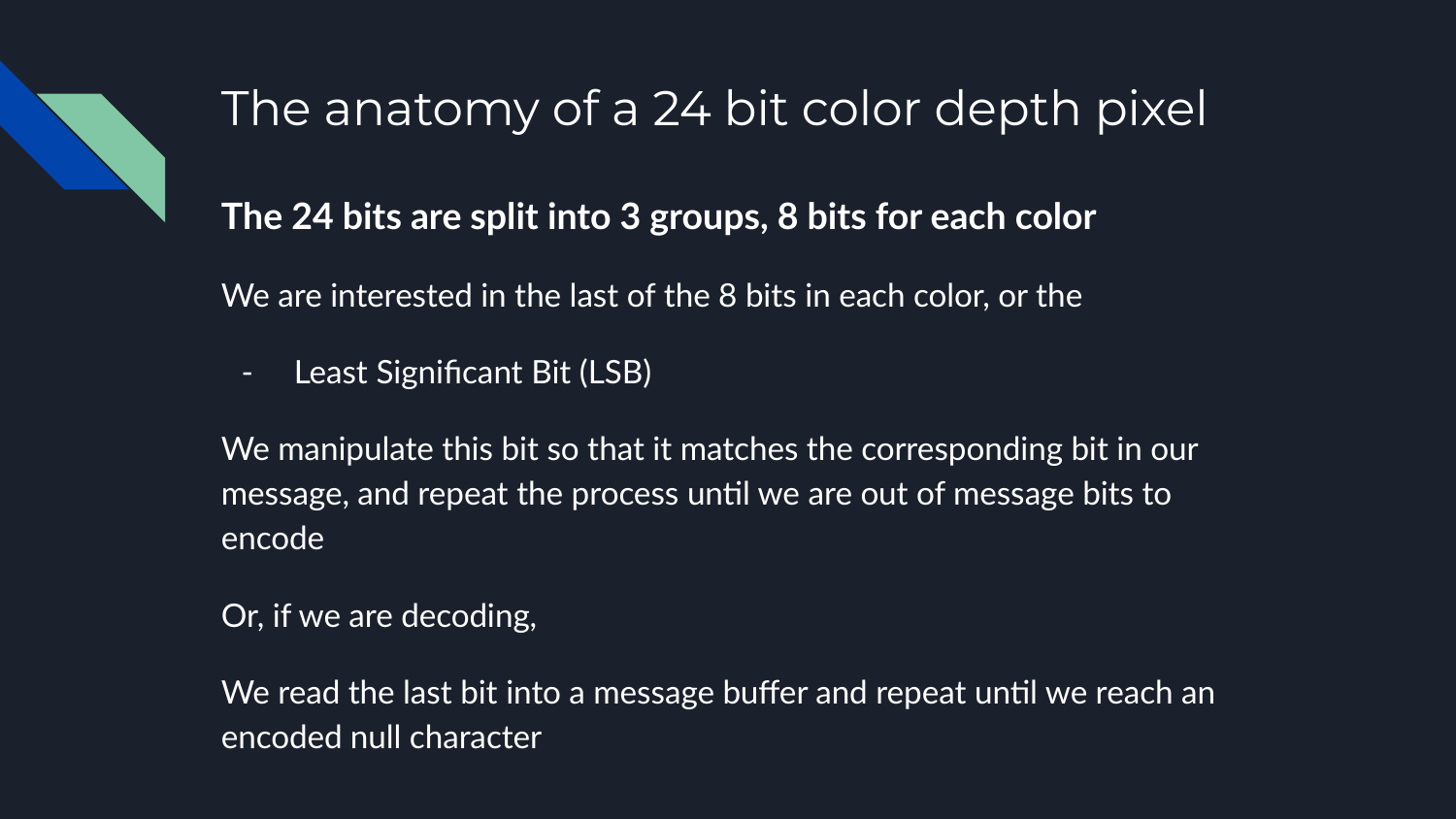

# The anatomy of a 24 bit color depth pixel
The 24 bits are split into 3 groups, 8 bits for each color
We are interested in the last of the 8 bits in each color, or the
Least Significant Bit (LSB)
We manipulate this bit so that it matches the corresponding bit in our message, and repeat the process until we are out of message bits to encode
Or, if we are decoding,
We read the last bit into a message buffer and repeat until we reach an encoded null character